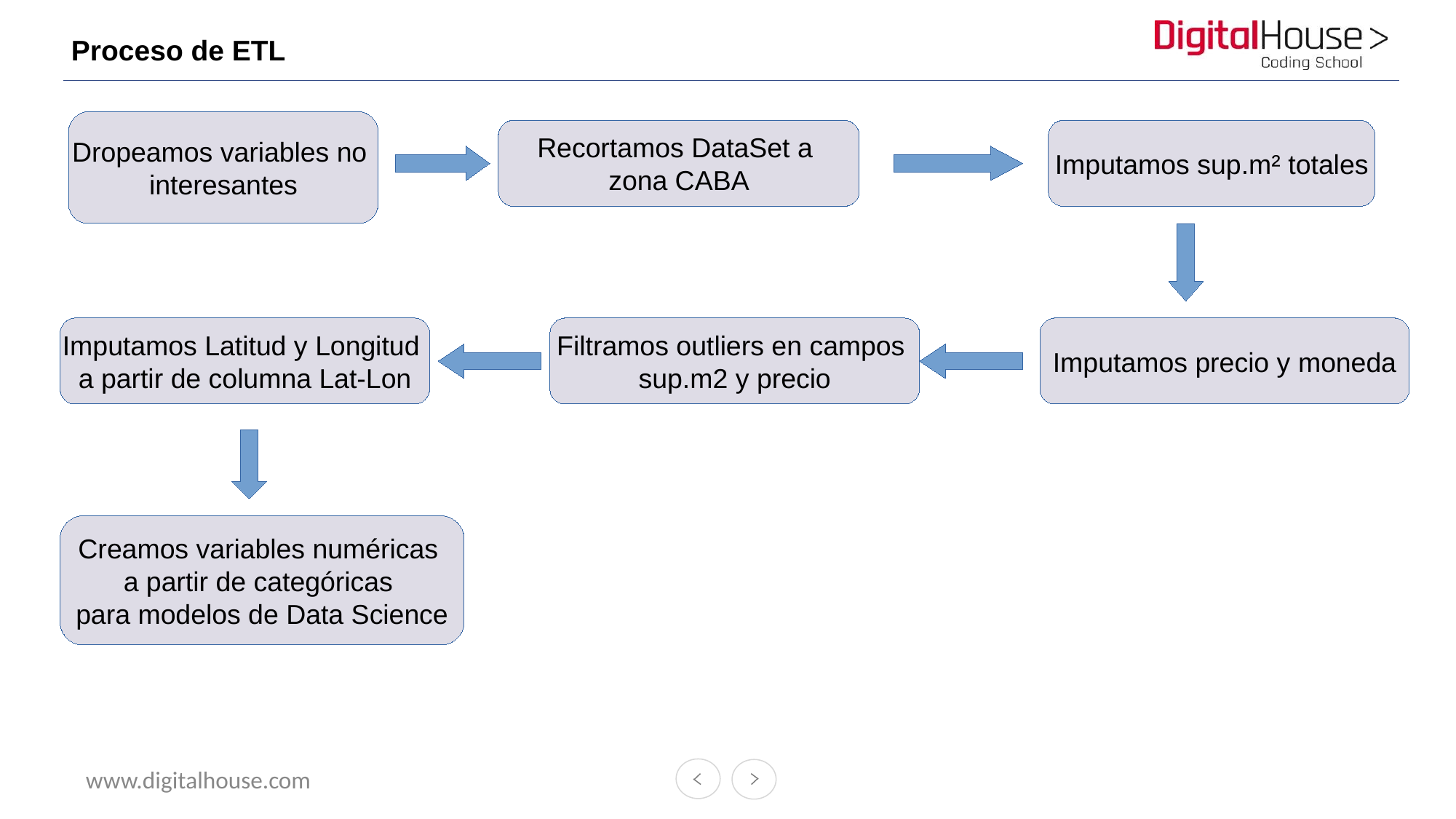

Proceso de ETL
Dropeamos variables no
interesantes
Recortamos DataSet a
zona CABA
Imputamos sup.m² totales

Imputamos Latitud y Longitud
a partir de columna Lat-Lon
Filtramos outliers en campos
sup.m2 y precio
Imputamos precio y moneda

Creamos variables numéricas
a partir de categóricas
para modelos de Data Science